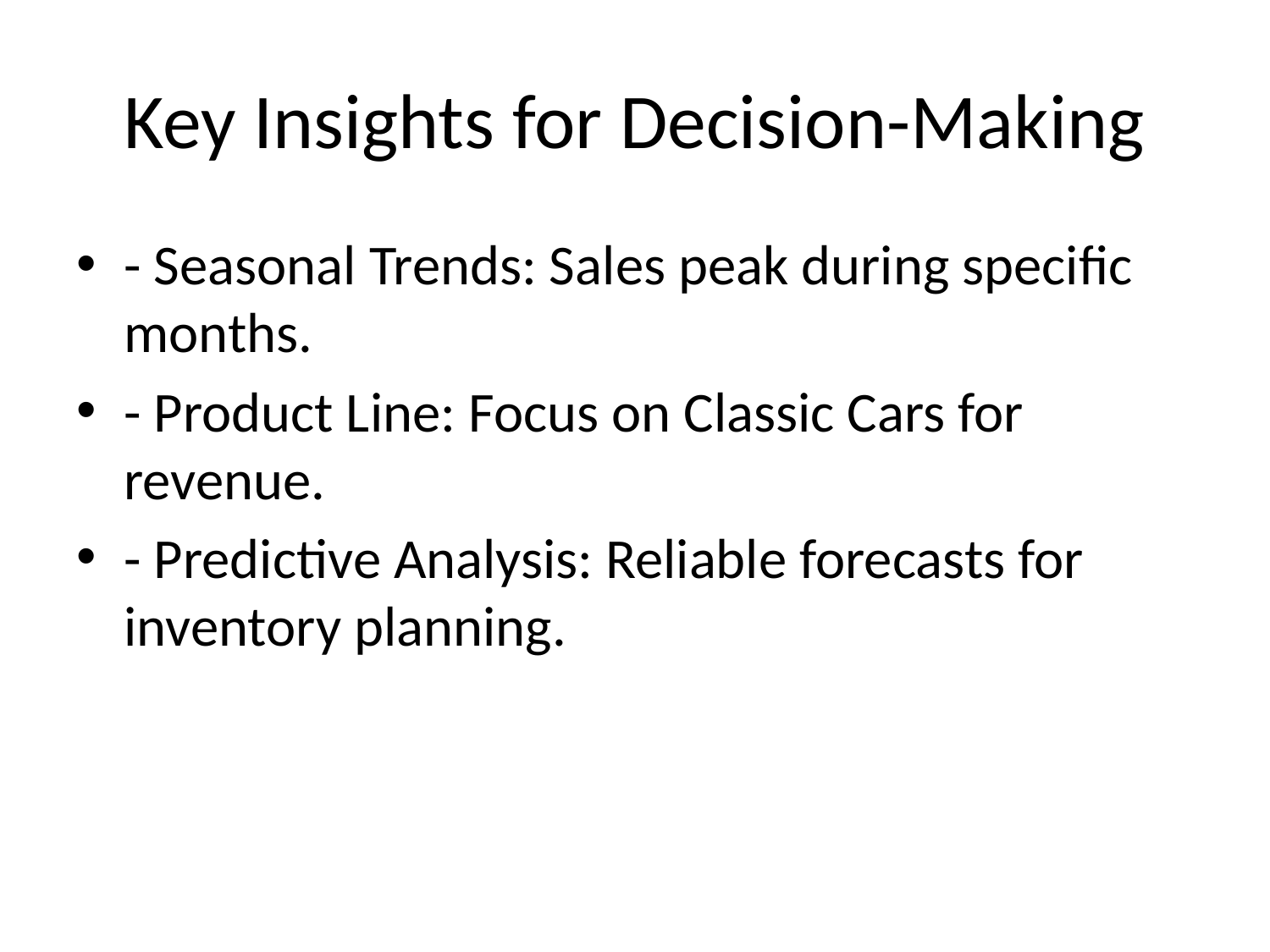

# Key Insights for Decision-Making
- Seasonal Trends: Sales peak during specific months.
- Product Line: Focus on Classic Cars for revenue.
- Predictive Analysis: Reliable forecasts for inventory planning.